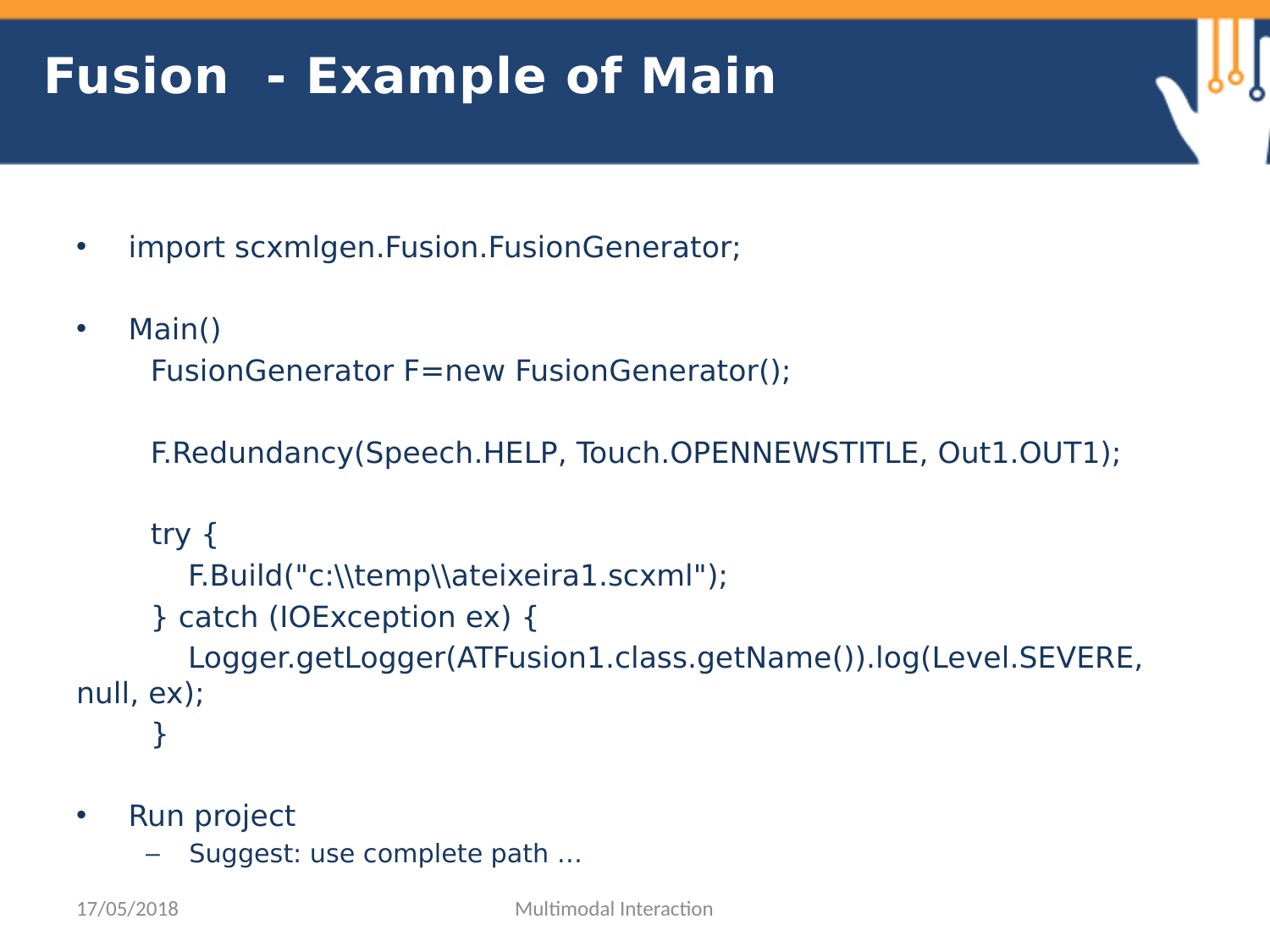

# Fusion  - Example of Main
import scxmlgen.Fusion.FusionGenerator;

Main()
        FusionGenerator F=new FusionGenerator();

        F.Redundancy(Speech.HELP, Touch.OPENNEWSTITLE, Out1.OUT1);

        try {
            F.Build("c:\\temp\\ateixeira1.scxml");
        } catch (IOException ex) {
            Logger.getLogger(ATFusion1.class.getName()).log(Level.SEVERE, null, ex);
        }

Run project
Suggest: use complete path …
17/05/2018
Multimodal Interaction